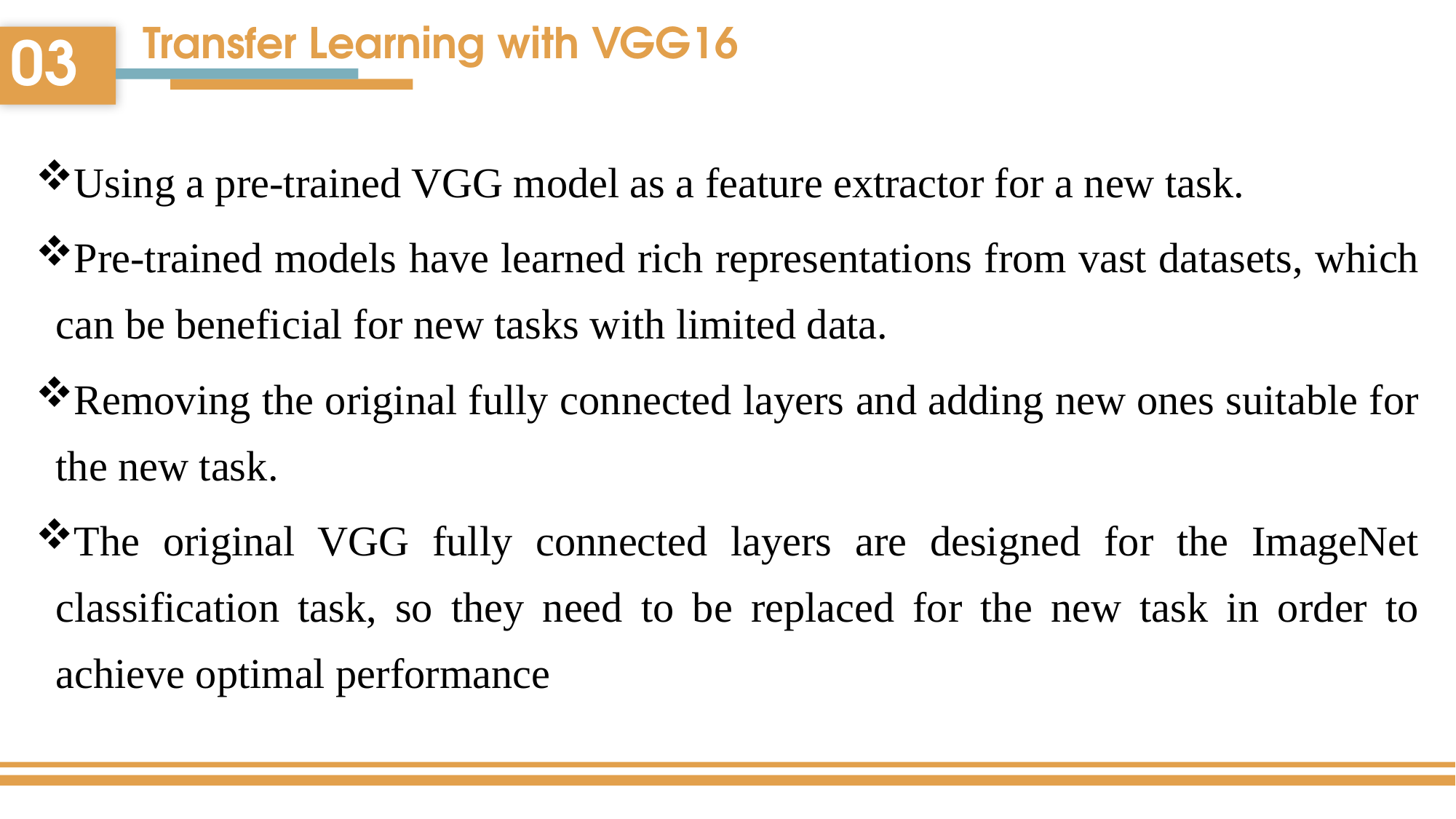

Transfer Learning with VGG16

03

Using a pre-trained VGG model as a feature extractor for a new task.
Pre-trained models have learned rich representations from vast datasets, which can be beneficial for new tasks with limited data.
Removing the original fully connected layers and adding new ones suitable for the new task.
The original VGG fully connected layers are designed for the ImageNet classification task, so they need to be replaced for the new task in order to achieve optimal performance